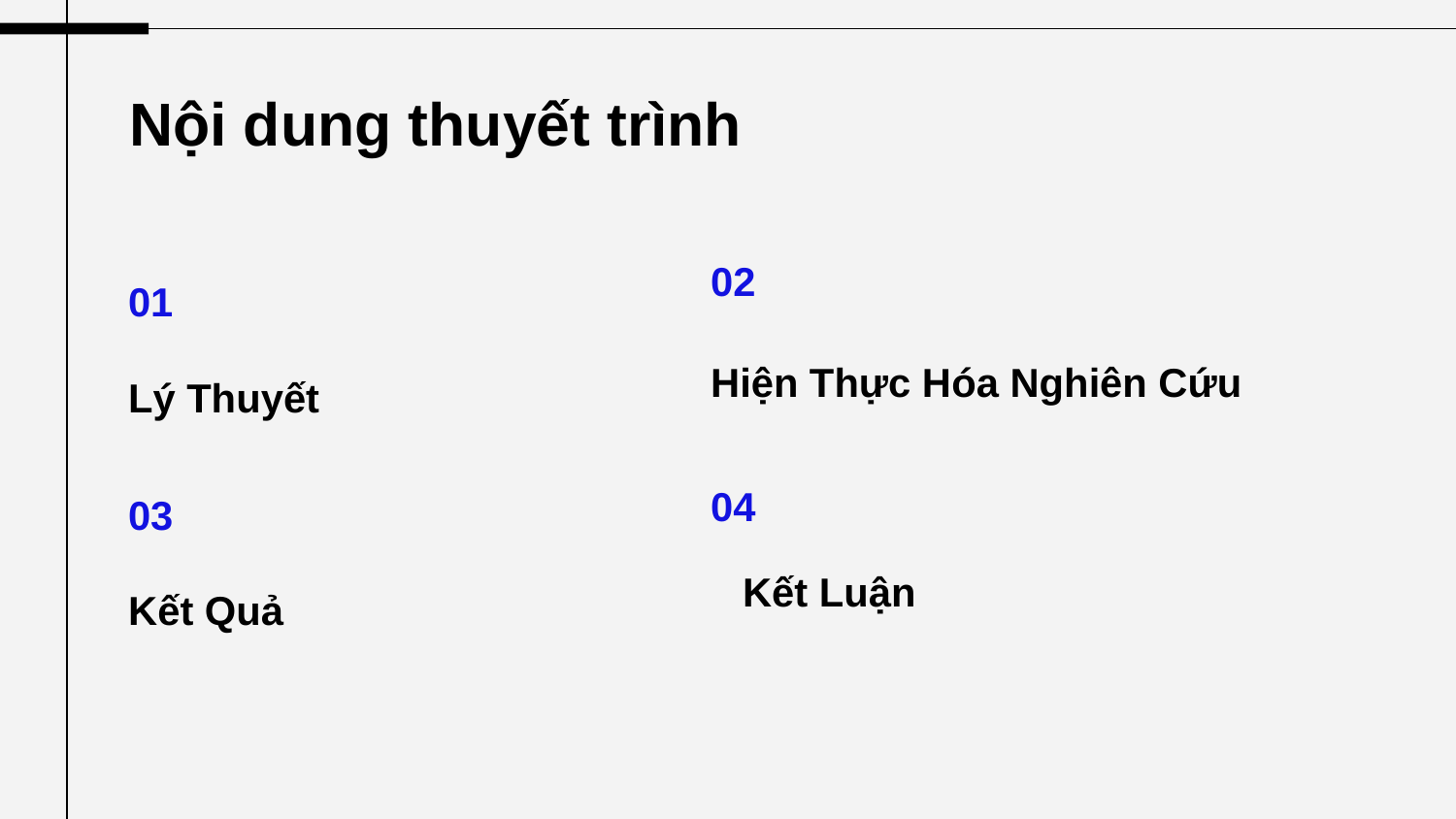

Nội dung thuyết trình
02
# 01
Hiện Thực Hóa Nghiên Cứu
Lý Thuyết
04
03
Kết Luận
Kết Quả